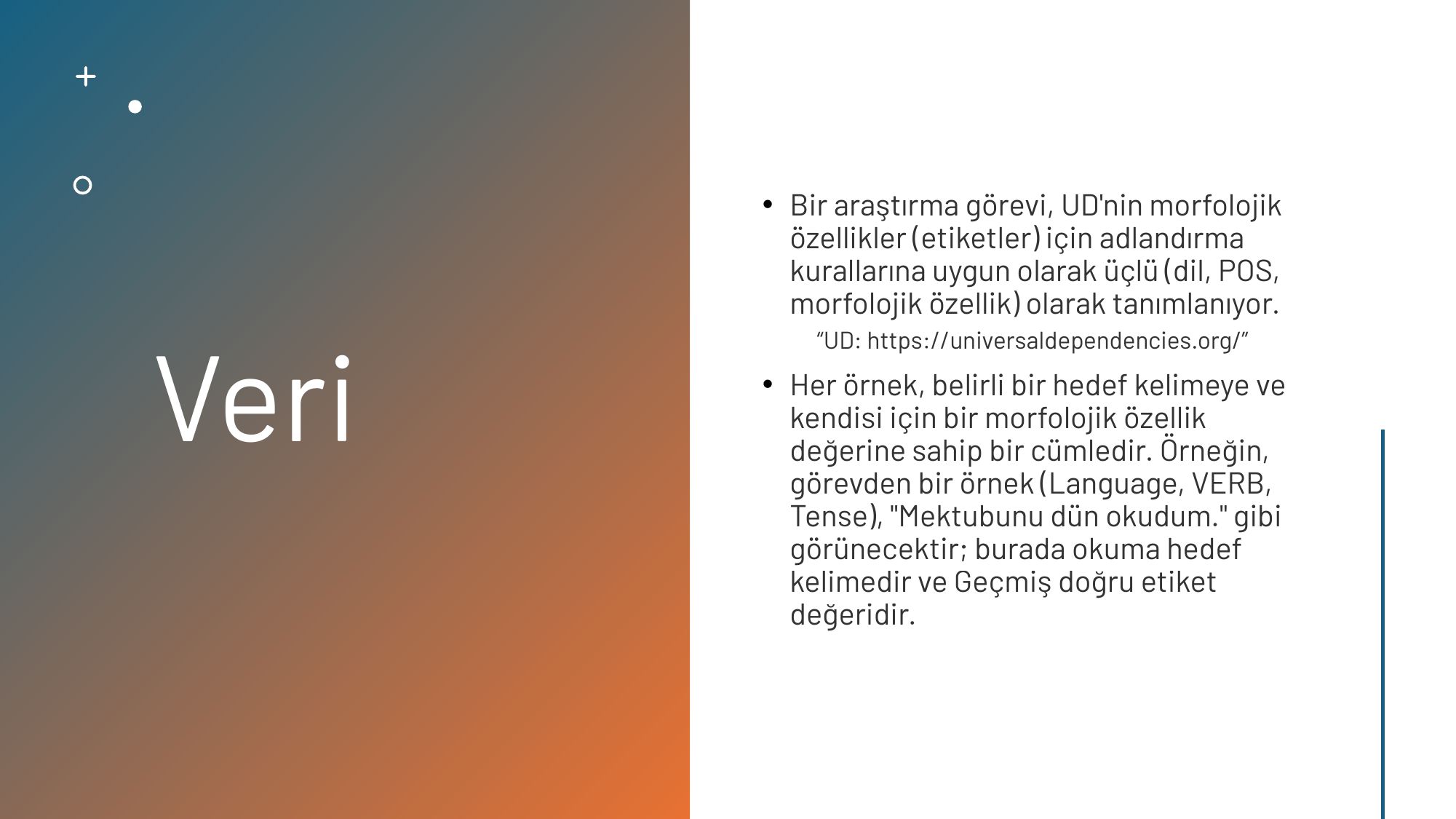

# Veri
Bir araştırma görevi, UD'nin morfolojik özellikler (etiketler) için adlandırma kurallarına uygun olarak üçlü (dil, POS, morfolojik özellik) olarak tanımlanıyor.
“UD: https://universaldependencies.org/”
Her örnek, belirli bir hedef kelimeye ve kendisi için bir morfolojik özellik değerine sahip bir cümledir. Örneğin, görevden bir örnek (Language, VERB, Tense), "Mektubunu dün okudum." gibi görünecektir; burada okuma hedef kelimedir ve Geçmiş doğru etiket değeridir.